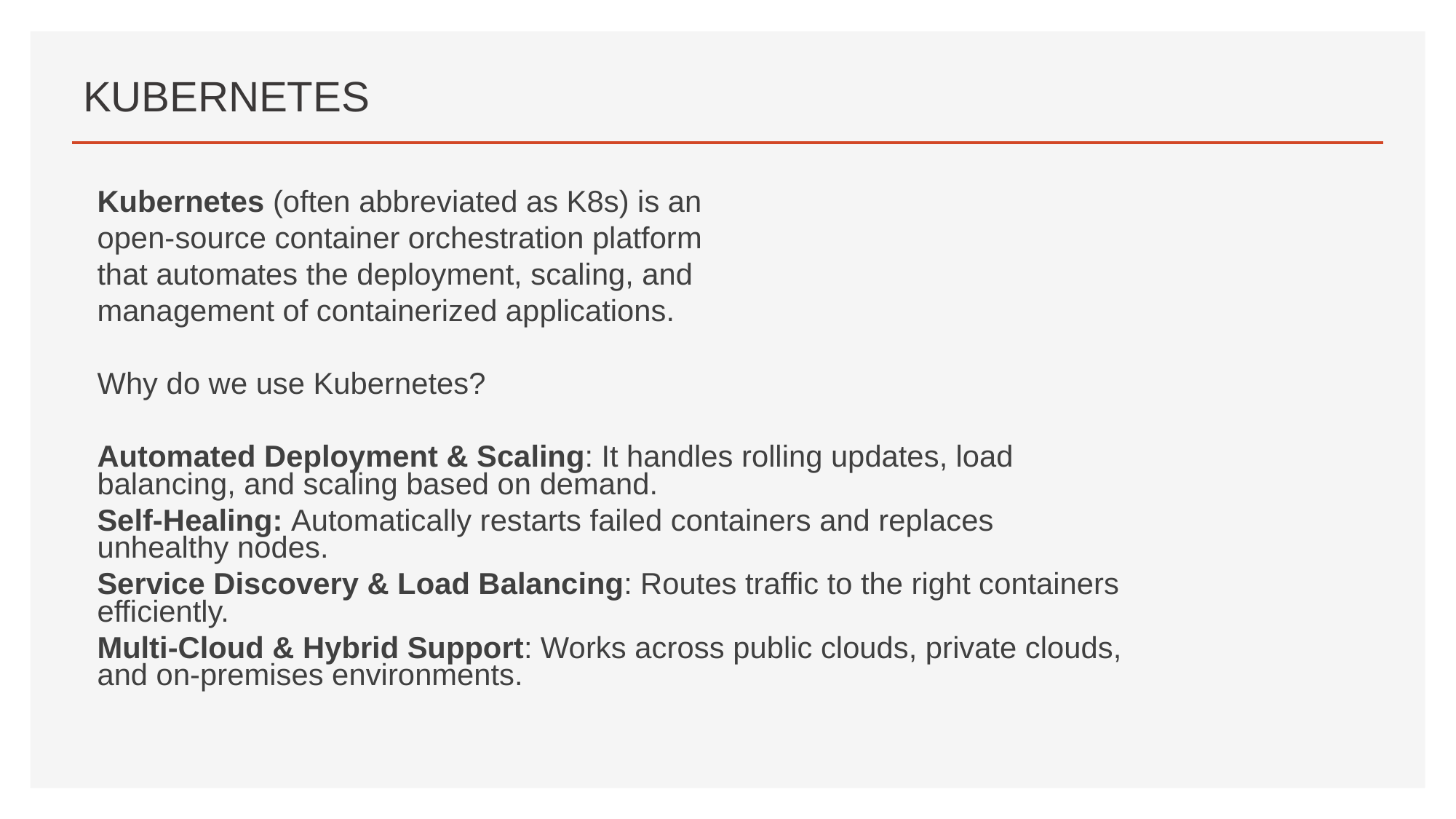

# KUBERNETES
Kubernetes (often abbreviated as K8s) is an
open-source container orchestration platform
that automates the deployment, scaling, and
management of containerized applications.

Why do we use Kubernetes?

Automated Deployment & Scaling: It handles rolling updates, load balancing, and scaling based on demand.
Self-Healing: Automatically restarts failed containers and replaces unhealthy nodes.
Service Discovery & Load Balancing: Routes traffic to the right containers efficiently.
Multi-Cloud & Hybrid Support: Works across public clouds, private clouds, and on-premises environments.